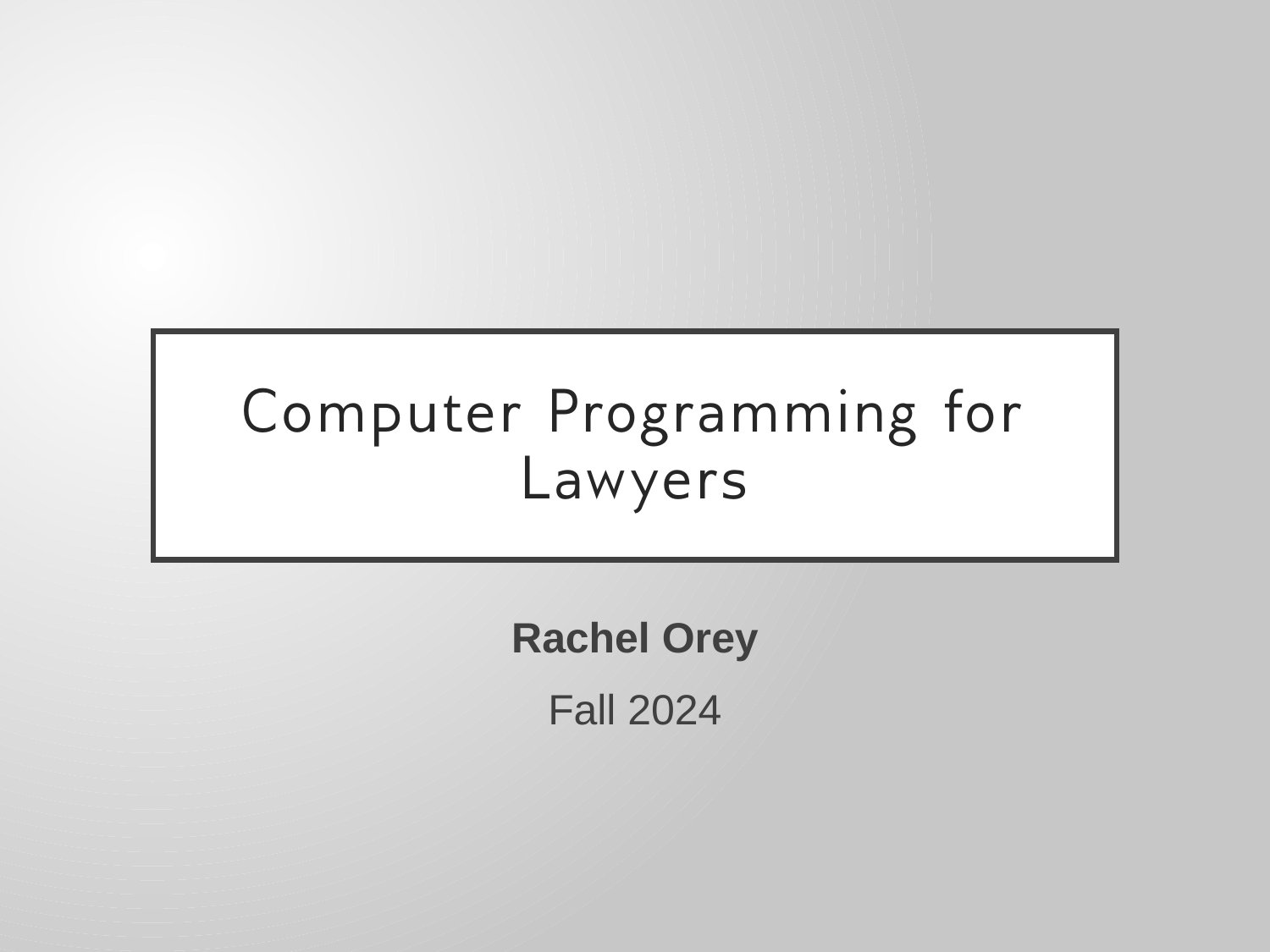

# Computer Programming for Lawyers
Rachel Orey
Fall 2024